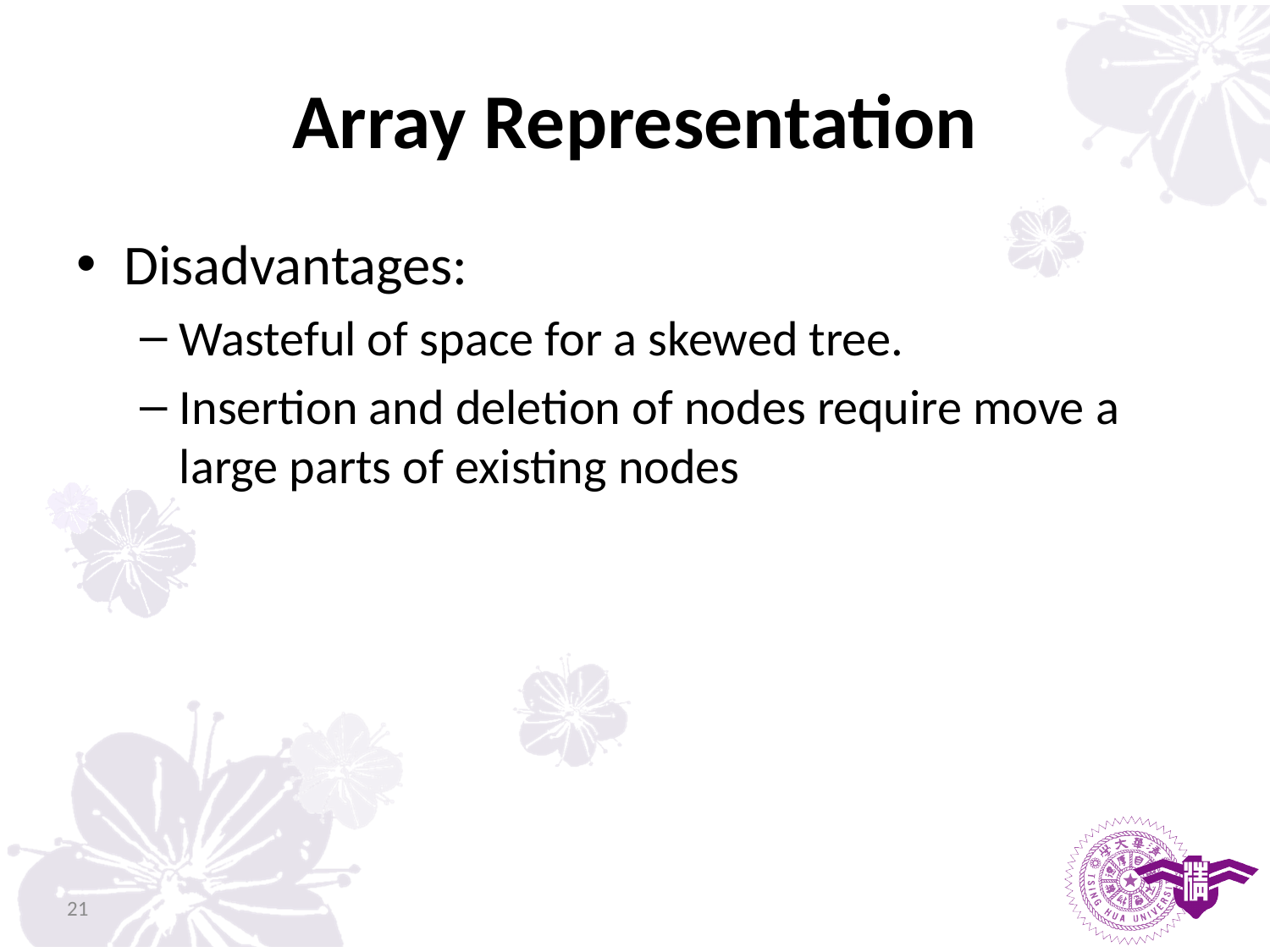

# Array Representation
Disadvantages:
Wasteful of space for a skewed tree.
Insertion and deletion of nodes require move a large parts of existing nodes

21